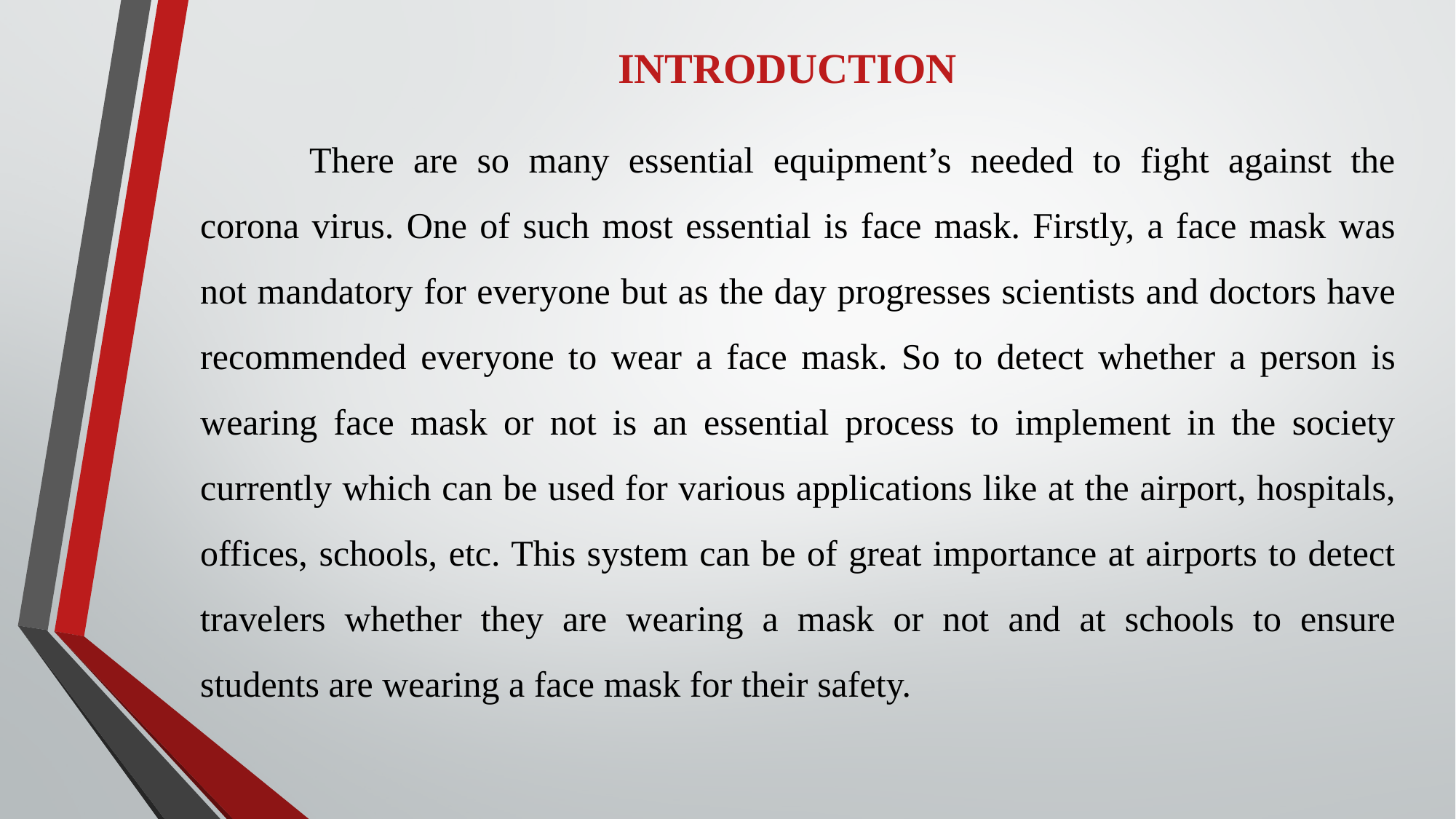

# INTRODUCTION
	There are so many essential equipment’s needed to fight against the corona virus. One of such most essential is face mask. Firstly, a face mask was not mandatory for everyone but as the day progresses scientists and doctors have recommended everyone to wear a face mask. So to detect whether a person is wearing face mask or not is an essential process to implement in the society currently which can be used for various applications like at the airport, hospitals, offices, schools, etc. This system can be of great importance at airports to detect travelers whether they are wearing a mask or not and at schools to ensure students are wearing a face mask for their safety.